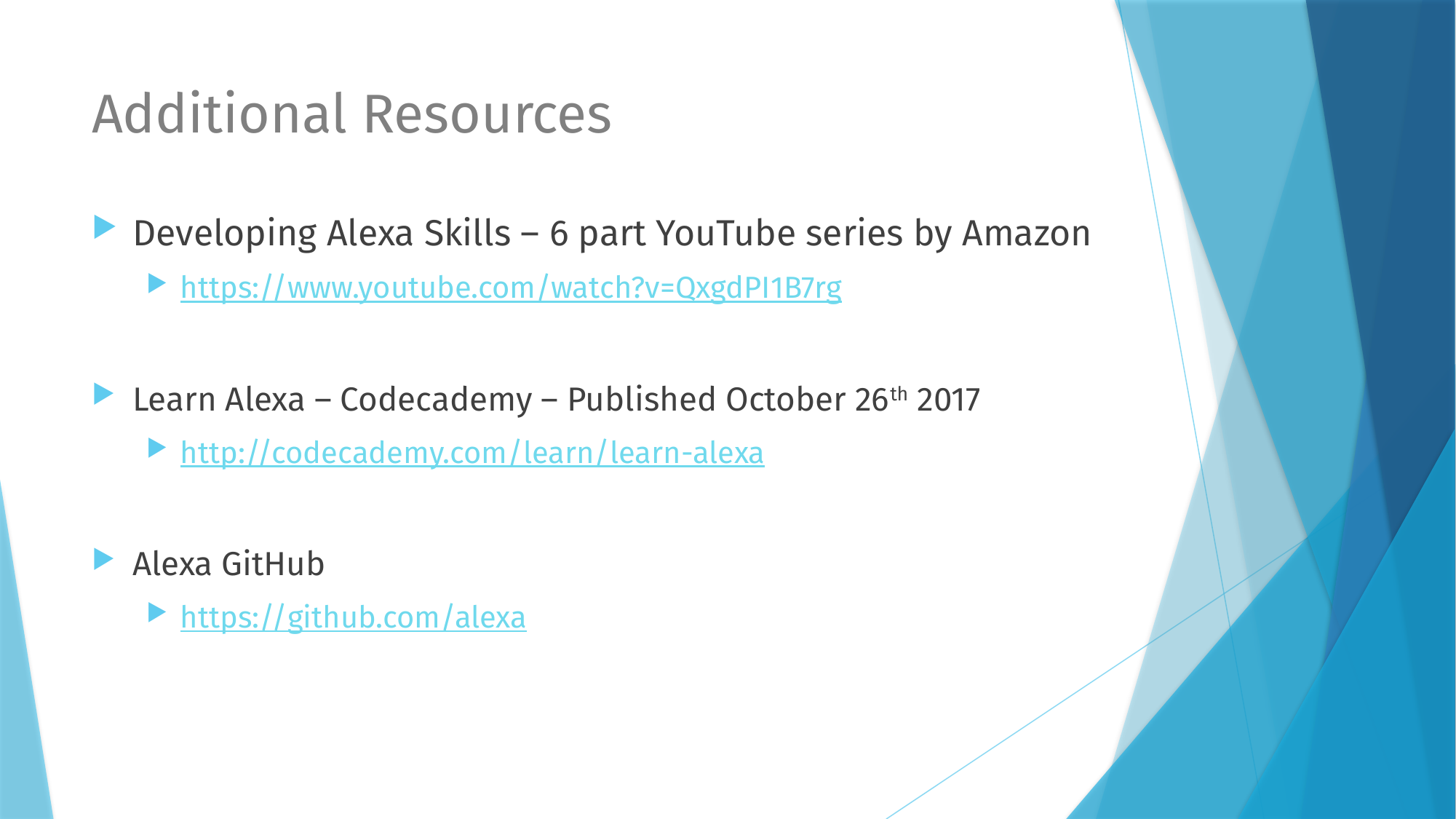

# Additional Resources
Developing Alexa Skills – 6 part YouTube series by Amazon
https://www.youtube.com/watch?v=QxgdPI1B7rg

Learn Alexa – Codecademy – Published October 26th 2017
http://codecademy.com/learn/learn-alexa

Alexa GitHub
https://github.com/alexa